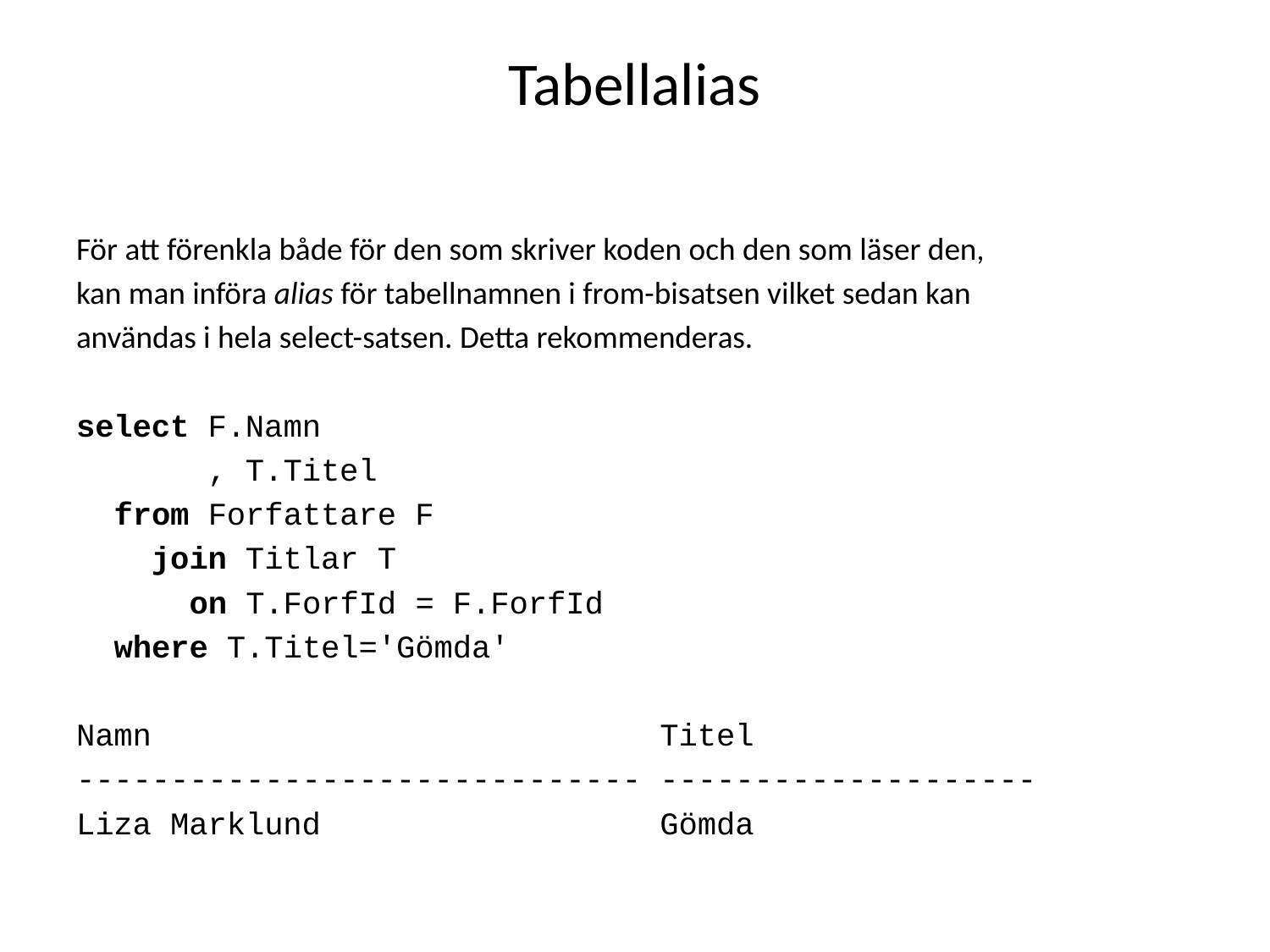

# Tabellalias
För att förenkla både för den som skriver koden och den som läser den,
kan man införa alias för tabellnamnen i from-bisatsen vilket sedan kan
användas i hela select-satsen. Detta rekommenderas.

select F.Namn
       , T.Titel
  from Forfattare F
    join Titlar T
      on T.ForfId = F.ForfId
  where T.Titel='Gömda'

Namn                           Titel
------------------------------ --------------------
Liza Marklund                  Gömda